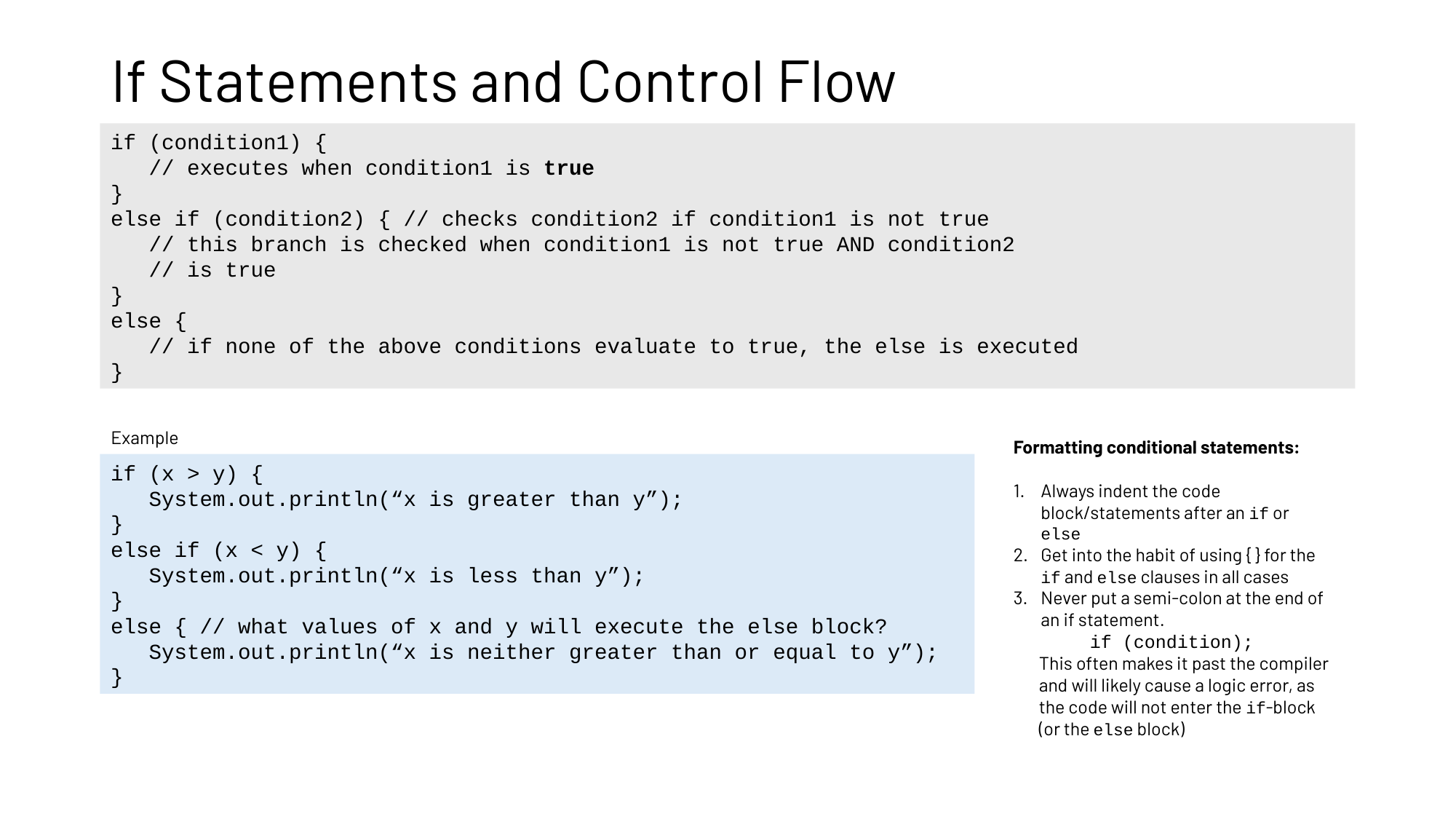

# If Statements and Control Flow
if (condition1) {
   // executes when condition1 is true
}
else if (condition2) { // checks condition2 if condition1 is not true
   // this branch is checked when condition1 is not true AND condition2
   // is true
}
else {
   // if none of the above conditions evaluate to true, the else is executed
}
Example
Formatting conditional statements:

Always indent the code block/statements after an if or else
Get into the habit of using { } for the if and else clauses in all cases
Never put a semi-colon at the end of an if statement.
       if (condition);
       This often makes it past the compiler
       and will likely cause a logic error, as
       the code will not enter the if-block
       (or the else block)
if (x > y) {
   System.out.println(“x is greater than y”);
}
else if (x < y) {
   System.out.println(“x is less than y”);
}
else { // what values of x and y will execute the else block?
   System.out.println(“x is neither greater than or equal to y”);
}